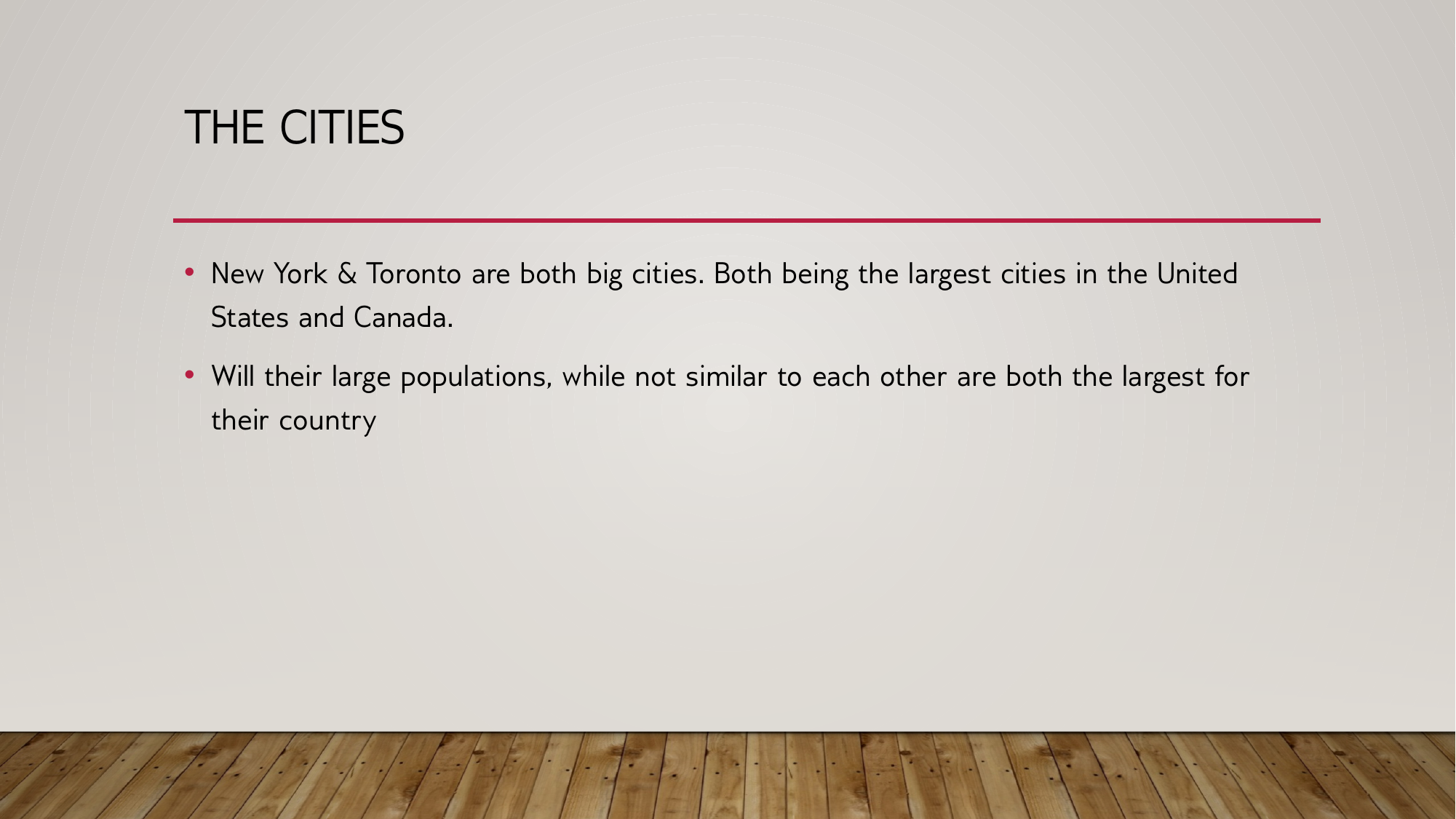

# The Cities
New York & Toronto are both big cities. Both being the largest cities in the United States and Canada.
Will their large populations, while not similar to each other are both the largest for their country